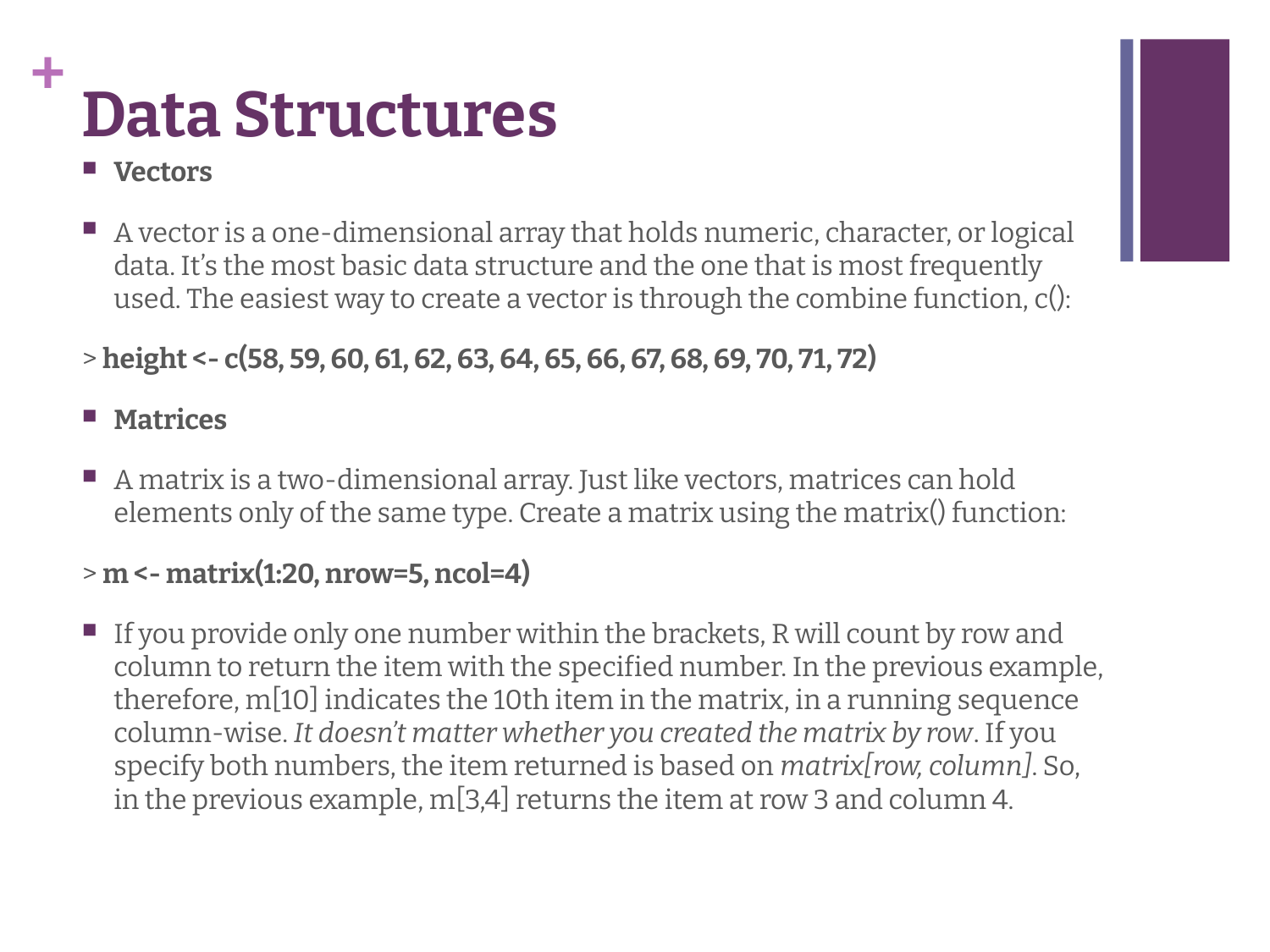

# Data Structures
Vectors
A vector is a one-dimensional array that holds numeric, character, or logical data. It’s the most basic data structure and the one that is most frequently used. The easiest way to create a vector is through the combine function, c():
> height <- c(58, 59, 60, 61, 62, 63, 64, 65, 66, 67, 68, 69, 70, 71, 72)
Matrices
A matrix is a two-dimensional array. Just like vectors, matrices can hold elements only of the same type. Create a matrix using the matrix() function:
> m <- matrix(1:20, nrow=5, ncol=4)
If you provide only one number within the brackets, R will count by row and column to return the item with the specified number. In the previous example, therefore, m[10] indicates the 10th item in the matrix, in a running sequence column-wise. It doesn’t matter whether you created the matrix by row. If you specify both numbers, the item returned is based on matrix[row, column]. So, in the previous example, m[3,4] returns the item at row 3 and column 4.